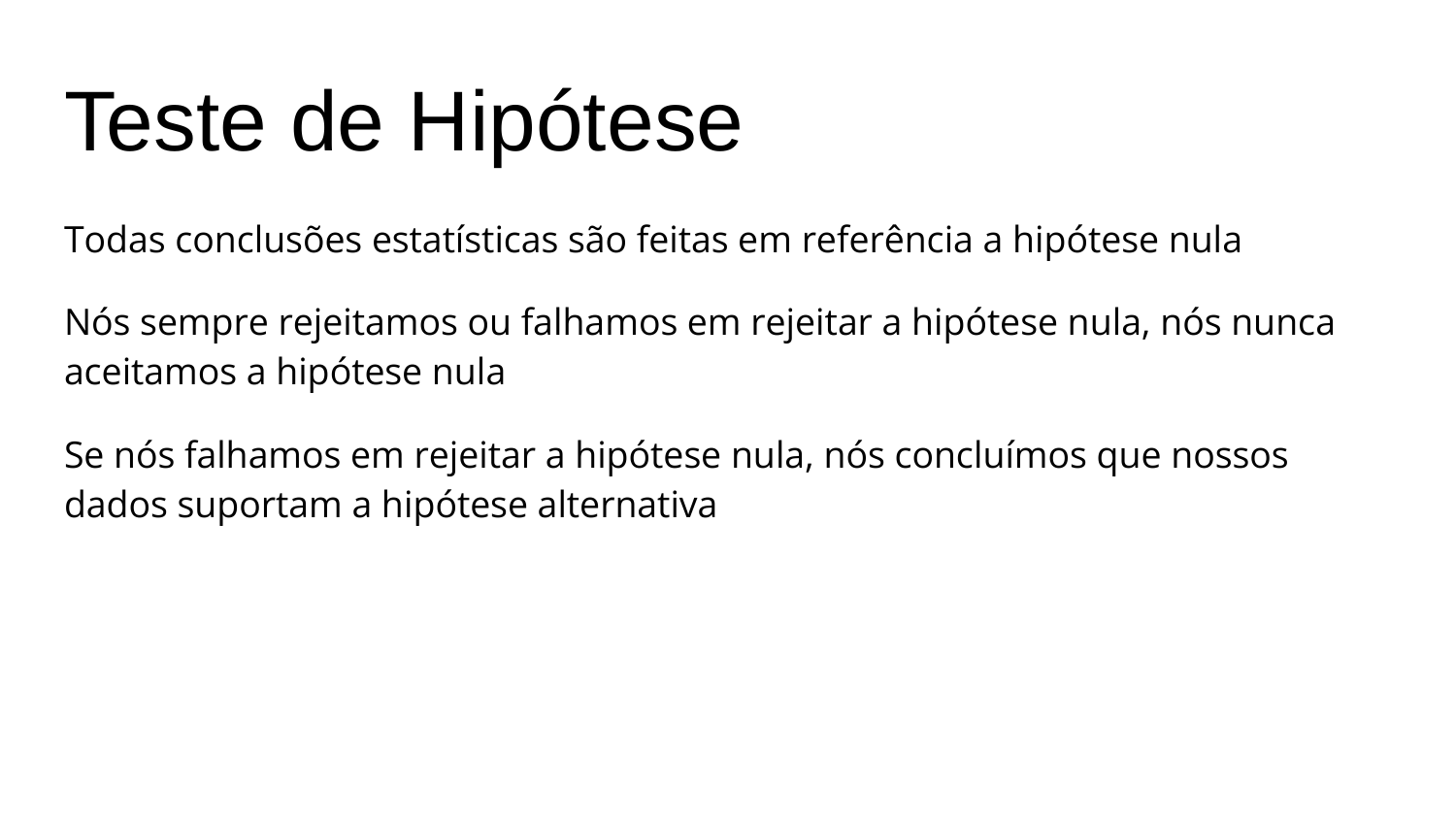

# Teste de Hipótese
Todas conclusões estatísticas são feitas em referência a hipótese nula
Nós sempre rejeitamos ou falhamos em rejeitar a hipótese nula, nós nunca aceitamos a hipótese nula
Se nós falhamos em rejeitar a hipótese nula, nós concluímos que nossos dados suportam a hipótese alternativa